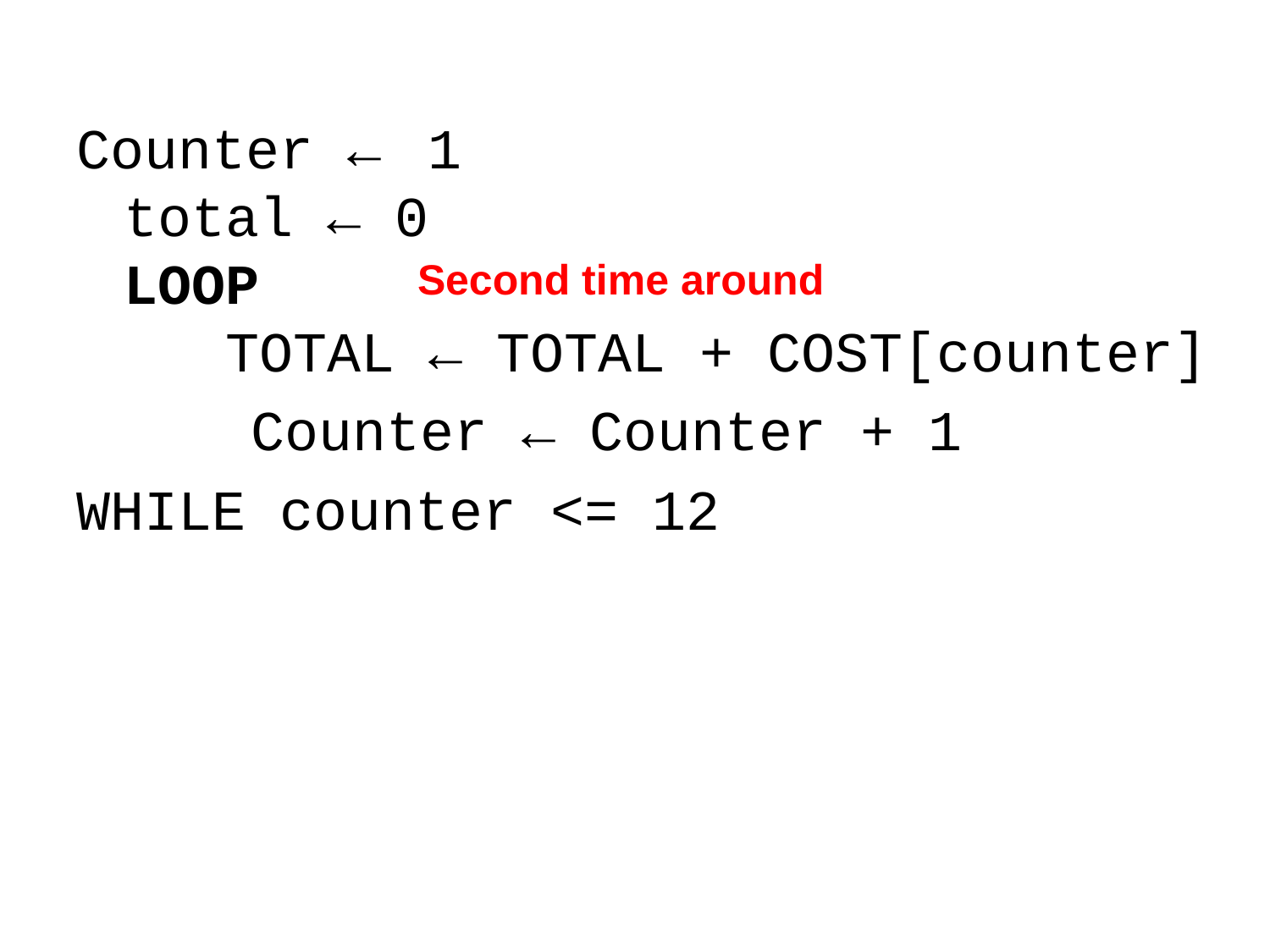

Counter ←  1
total ← 0
LOOP
   TOTAL ← TOTAL + COST[counter]
		Counter ← Counter + 1
WHILE counter <= 12

Second time around